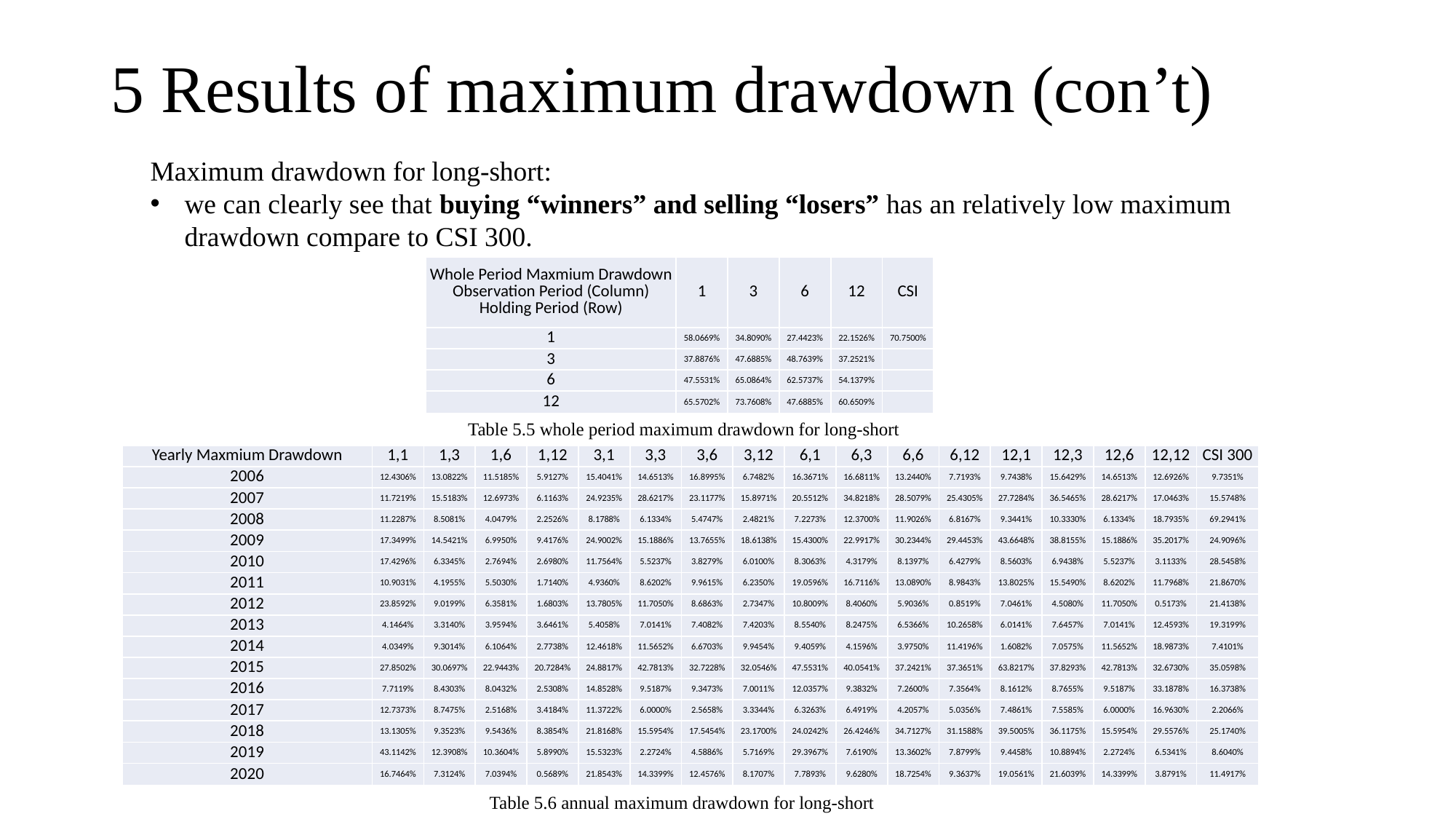

5 Results of maximum drawdown (con’t)
Maximum drawdown for long-short:
we can clearly see that buying “winners” and selling “losers” has an relatively low maximum drawdown compare to CSI 300.
| Whole Period Maxmium Drawdown Observation Period (Column) Holding Period (Row) | 1 | 3 | 6 | 12 | CSI |
| --- | --- | --- | --- | --- | --- |
| 1 | 58.0669% | 34.8090% | 27.4423% | 22.1526% | 70.7500% |
| 3 | 37.8876% | 47.6885% | 48.7639% | 37.2521% |  |
| 6 | 47.5531% | 65.0864% | 62.5737% | 54.1379% |  |
| 12 | 65.5702% | 73.7608% | 47.6885% | 60.6509% |  |
Table 5.5 whole period maximum drawdown for long-short
| Yearly Maxmium Drawdown | 1,1 | 1,3 | 1,6 | 1,12 | 3,1 | 3,3 | 3,6 | 3,12 | 6,1 | 6,3 | 6,6 | 6,12 | 12,1 | 12,3 | 12,6 | 12,12 | CSI 300 |
| --- | --- | --- | --- | --- | --- | --- | --- | --- | --- | --- | --- | --- | --- | --- | --- | --- | --- |
| 2006 | 12.4306% | 13.0822% | 11.5185% | 5.9127% | 15.4041% | 14.6513% | 16.8995% | 6.7482% | 16.3671% | 16.6811% | 13.2440% | 7.7193% | 9.7438% | 15.6429% | 14.6513% | 12.6926% | 9.7351% |
| 2007 | 11.7219% | 15.5183% | 12.6973% | 6.1163% | 24.9235% | 28.6217% | 23.1177% | 15.8971% | 20.5512% | 34.8218% | 28.5079% | 25.4305% | 27.7284% | 36.5465% | 28.6217% | 17.0463% | 15.5748% |
| 2008 | 11.2287% | 8.5081% | 4.0479% | 2.2526% | 8.1788% | 6.1334% | 5.4747% | 2.4821% | 7.2273% | 12.3700% | 11.9026% | 6.8167% | 9.3441% | 10.3330% | 6.1334% | 18.7935% | 69.2941% |
| 2009 | 17.3499% | 14.5421% | 6.9950% | 9.4176% | 24.9002% | 15.1886% | 13.7655% | 18.6138% | 15.4300% | 22.9917% | 30.2344% | 29.4453% | 43.6648% | 38.8155% | 15.1886% | 35.2017% | 24.9096% |
| 2010 | 17.4296% | 6.3345% | 2.7694% | 2.6980% | 11.7564% | 5.5237% | 3.8279% | 6.0100% | 8.3063% | 4.3179% | 8.1397% | 6.4279% | 8.5603% | 6.9438% | 5.5237% | 3.1133% | 28.5458% |
| 2011 | 10.9031% | 4.1955% | 5.5030% | 1.7140% | 4.9360% | 8.6202% | 9.9615% | 6.2350% | 19.0596% | 16.7116% | 13.0890% | 8.9843% | 13.8025% | 15.5490% | 8.6202% | 11.7968% | 21.8670% |
| 2012 | 23.8592% | 9.0199% | 6.3581% | 1.6803% | 13.7805% | 11.7050% | 8.6863% | 2.7347% | 10.8009% | 8.4060% | 5.9036% | 0.8519% | 7.0461% | 4.5080% | 11.7050% | 0.5173% | 21.4138% |
| 2013 | 4.1464% | 3.3140% | 3.9594% | 3.6461% | 5.4058% | 7.0141% | 7.4082% | 7.4203% | 8.5540% | 8.2475% | 6.5366% | 10.2658% | 6.0141% | 7.6457% | 7.0141% | 12.4593% | 19.3199% |
| 2014 | 4.0349% | 9.3014% | 6.1064% | 2.7738% | 12.4618% | 11.5652% | 6.6703% | 9.9454% | 9.4059% | 4.1596% | 3.9750% | 11.4196% | 1.6082% | 7.0575% | 11.5652% | 18.9873% | 7.4101% |
| 2015 | 27.8502% | 30.0697% | 22.9443% | 20.7284% | 24.8817% | 42.7813% | 32.7228% | 32.0546% | 47.5531% | 40.0541% | 37.2421% | 37.3651% | 63.8217% | 37.8293% | 42.7813% | 32.6730% | 35.0598% |
| 2016 | 7.7119% | 8.4303% | 8.0432% | 2.5308% | 14.8528% | 9.5187% | 9.3473% | 7.0011% | 12.0357% | 9.3832% | 7.2600% | 7.3564% | 8.1612% | 8.7655% | 9.5187% | 33.1878% | 16.3738% |
| 2017 | 12.7373% | 8.7475% | 2.5168% | 3.4184% | 11.3722% | 6.0000% | 2.5658% | 3.3344% | 6.3263% | 6.4919% | 4.2057% | 5.0356% | 7.4861% | 7.5585% | 6.0000% | 16.9630% | 2.2066% |
| 2018 | 13.1305% | 9.3523% | 9.5436% | 8.3854% | 21.8168% | 15.5954% | 17.5454% | 23.1700% | 24.0242% | 26.4246% | 34.7127% | 31.1588% | 39.5005% | 36.1175% | 15.5954% | 29.5576% | 25.1740% |
| 2019 | 43.1142% | 12.3908% | 10.3604% | 5.8990% | 15.5323% | 2.2724% | 4.5886% | 5.7169% | 29.3967% | 7.6190% | 13.3602% | 7.8799% | 9.4458% | 10.8894% | 2.2724% | 6.5341% | 8.6040% |
| 2020 | 16.7464% | 7.3124% | 7.0394% | 0.5689% | 21.8543% | 14.3399% | 12.4576% | 8.1707% | 7.7893% | 9.6280% | 18.7254% | 9.3637% | 19.0561% | 21.6039% | 14.3399% | 3.8791% | 11.4917% |
Table 5.6 annual maximum drawdown for long-short